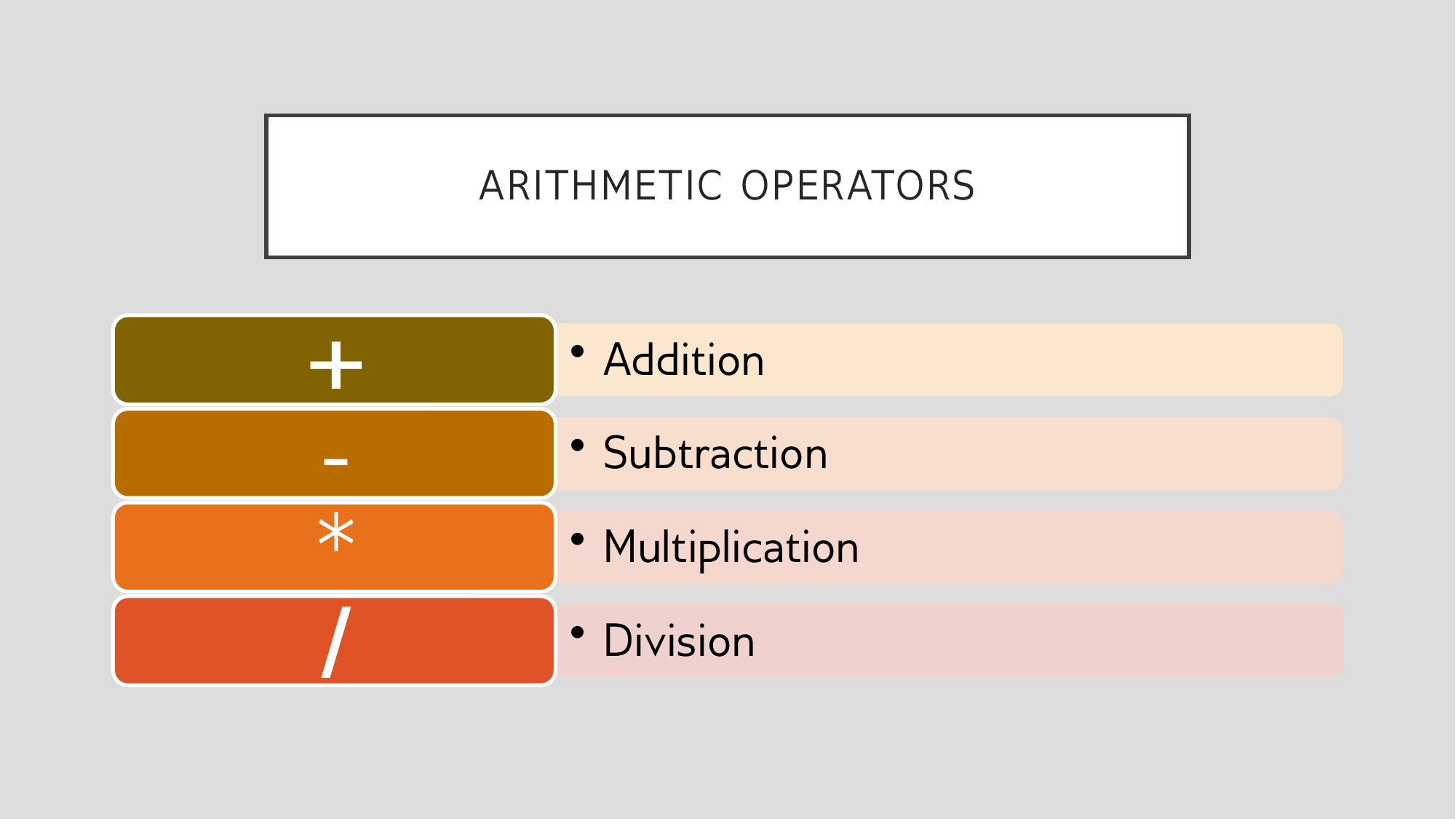

# Arithmetic Operators
Addition
+
Subtraction
-
Multiplication
*
Division
/